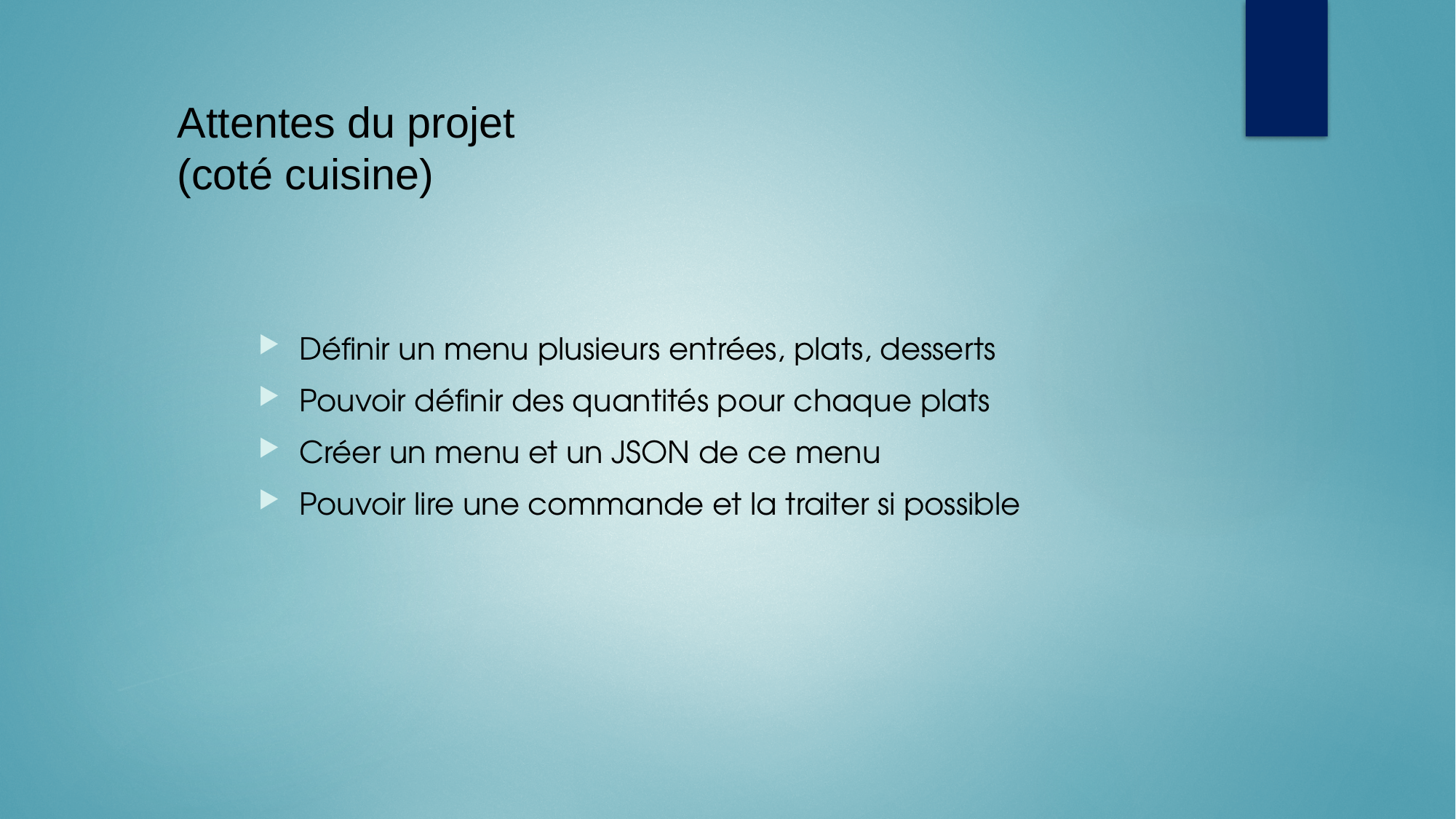

# Attentes du projet (coté cuisine)
Définir un menu plusieurs entrées, plats, desserts
Pouvoir définir des quantités pour chaque plats
Créer un menu et un JSON de ce menu
Pouvoir lire une commande et la traiter si possible